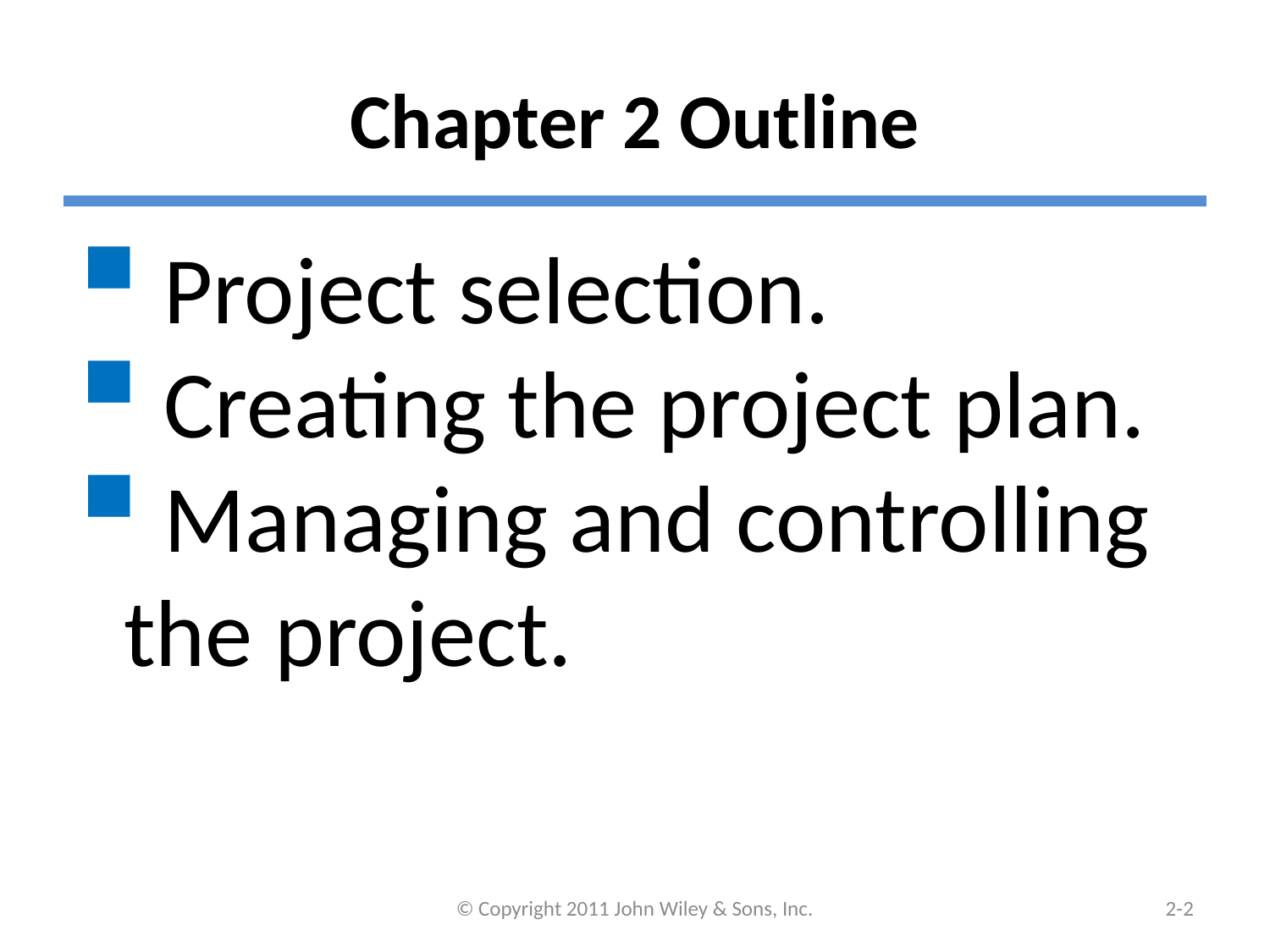

# Chapter 2 Outline
 Project selection.
 Creating the project plan.
 Managing and controlling the project.
© Copyright 2011 John Wiley & Sons, Inc.
2-2